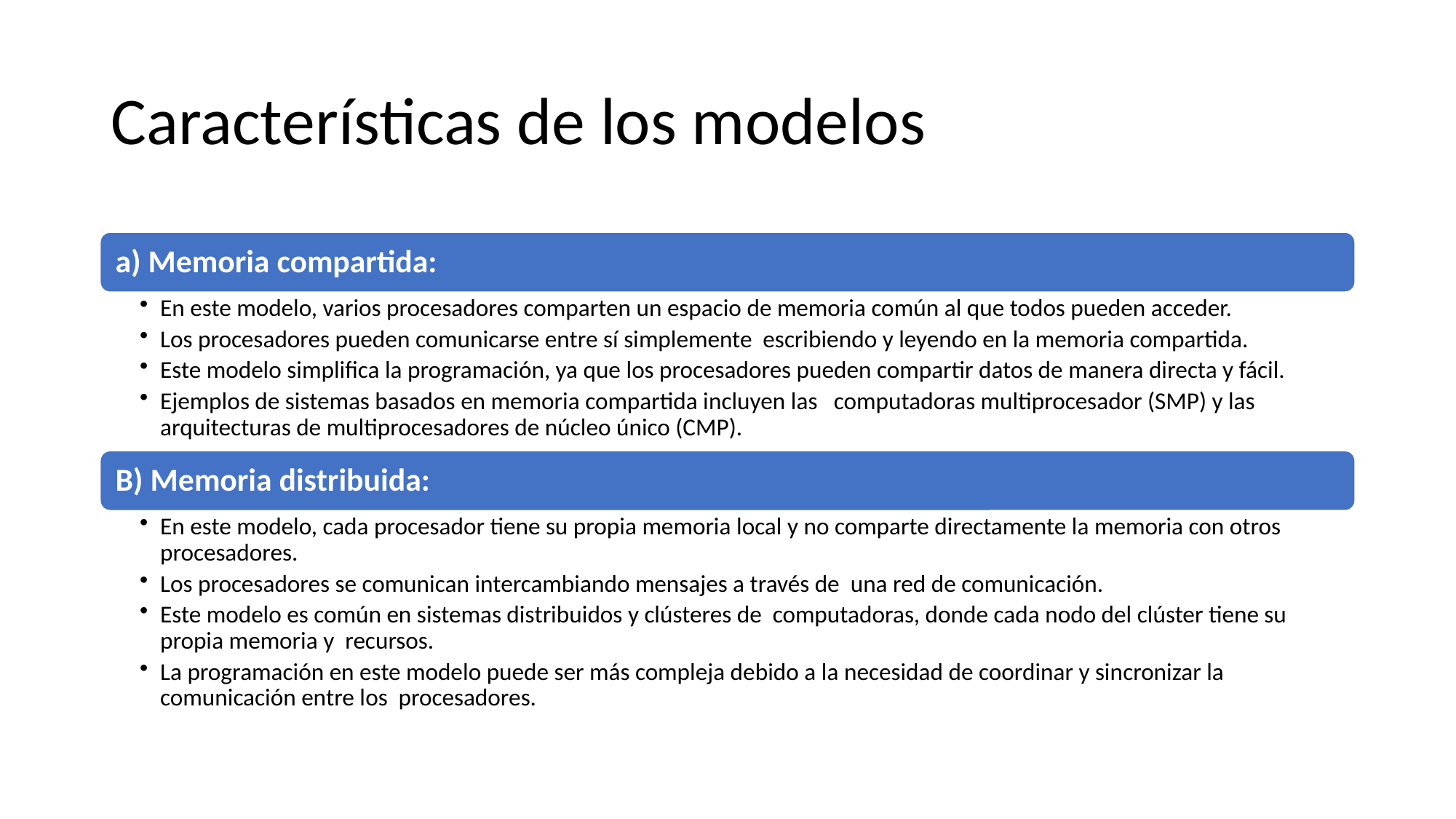

# Características de los modelos
a) Memoria compartida:
En este modelo, varios procesadores comparten un espacio de memoria común al que todos pueden acceder.
Los procesadores pueden comunicarse entre sí simplemente  escribiendo y leyendo en la memoria compartida.
Este modelo simplifica la programación, ya que los procesadores pueden compartir datos de manera directa y fácil.
Ejemplos de sistemas basados en memoria compartida incluyen las   computadoras multiprocesador (SMP) y las arquitecturas de multiprocesadores de núcleo único (CMP).
B) Memoria distribuida:
En este modelo, cada procesador tiene su propia memoria local y no comparte directamente la memoria con otros procesadores.
Los procesadores se comunican intercambiando mensajes a través de  una red de comunicación.
Este modelo es común en sistemas distribuidos y clústeres de  computadoras, donde cada nodo del clúster tiene su propia memoria y  recursos.
La programación en este modelo puede ser más compleja debido a la necesidad de coordinar y sincronizar la comunicación entre los  procesadores.